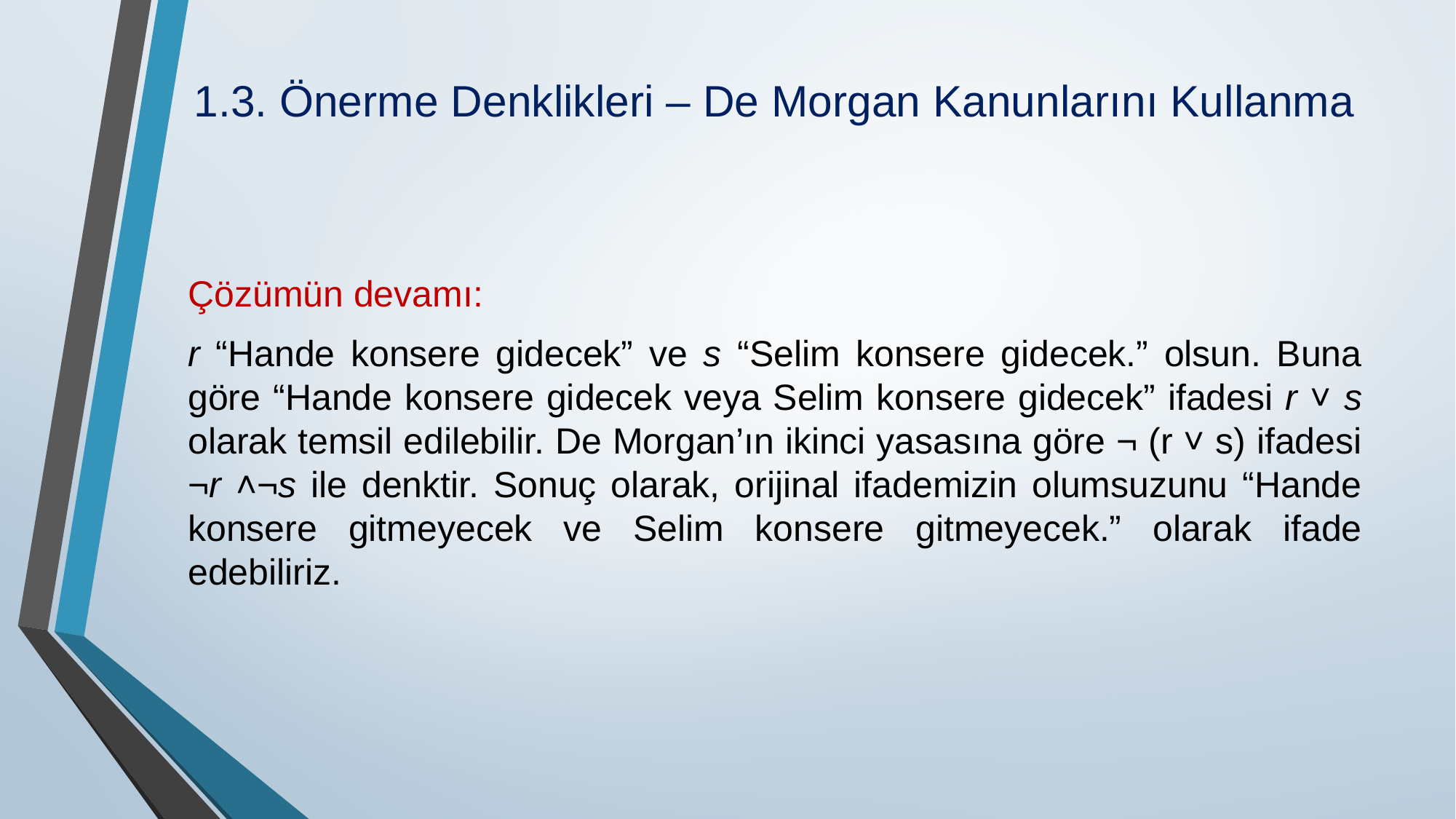

# 1.3. Önerme Denklikleri – De Morgan Kanunlarını Kullanma
Çözümün devamı:
r “Hande konsere gidecek” ve s “Selim konsere gidecek.” olsun. Buna göre “Hande konsere gidecek veya Selim konsere gidecek” ifadesi r ˅ s olarak temsil edilebilir. De Morgan’ın ikinci yasasına göre ¬ (r ˅ s) ifadesi ¬r ˄¬s ile denktir. Sonuç olarak, orijinal ifademizin olumsuzunu “Hande konsere gitmeyecek ve Selim konsere gitmeyecek.” olarak ifade edebiliriz.